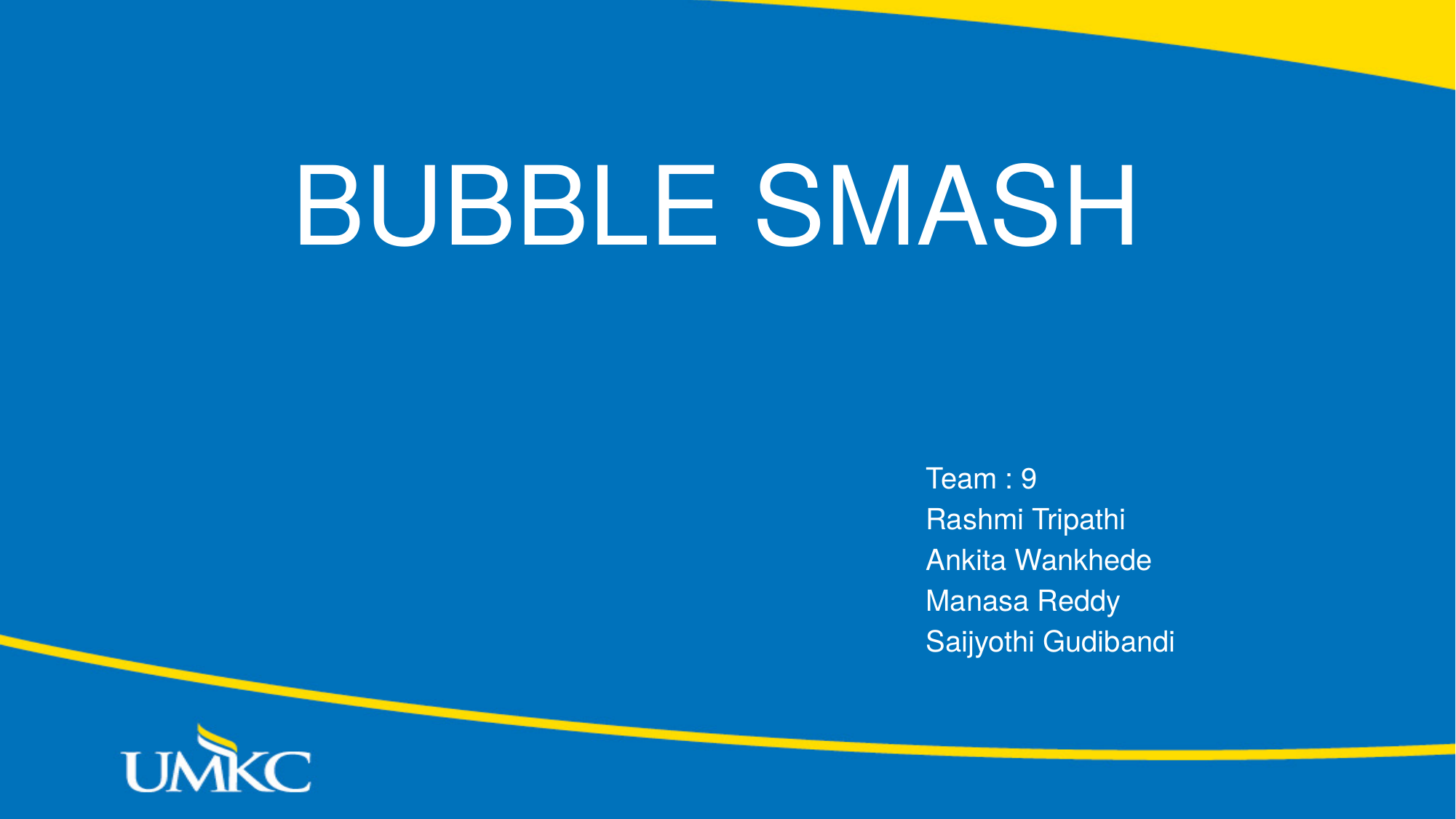

# BUBBLE SMASH
Team : 9
Rashmi Tripathi
Ankita Wankhede
Manasa Reddy
Saijyothi Gudibandi